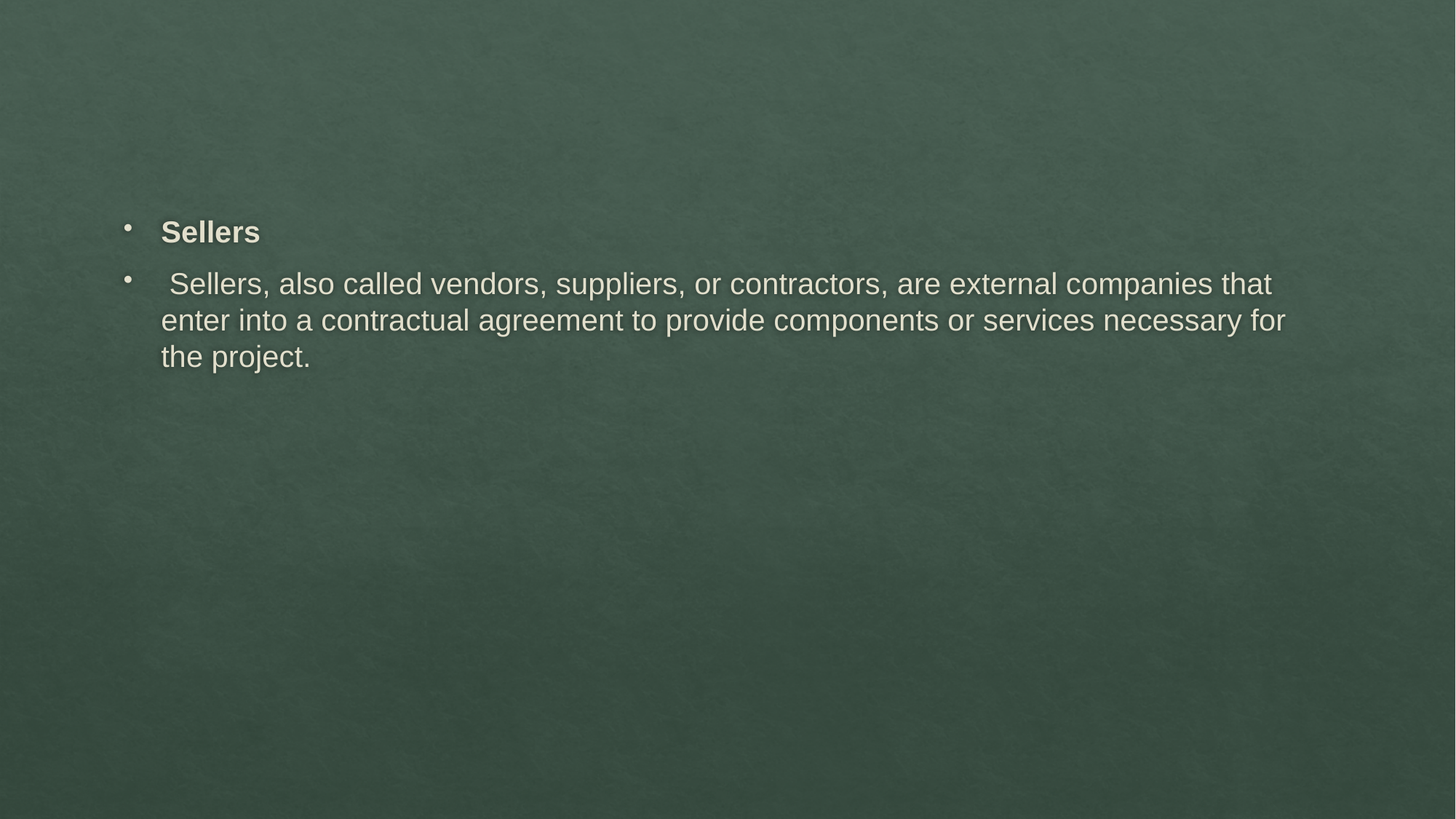

#
Sellers
 Sellers, also called vendors, suppliers, or contractors, are external companies that enter into a contractual agreement to provide components or services necessary for the project.